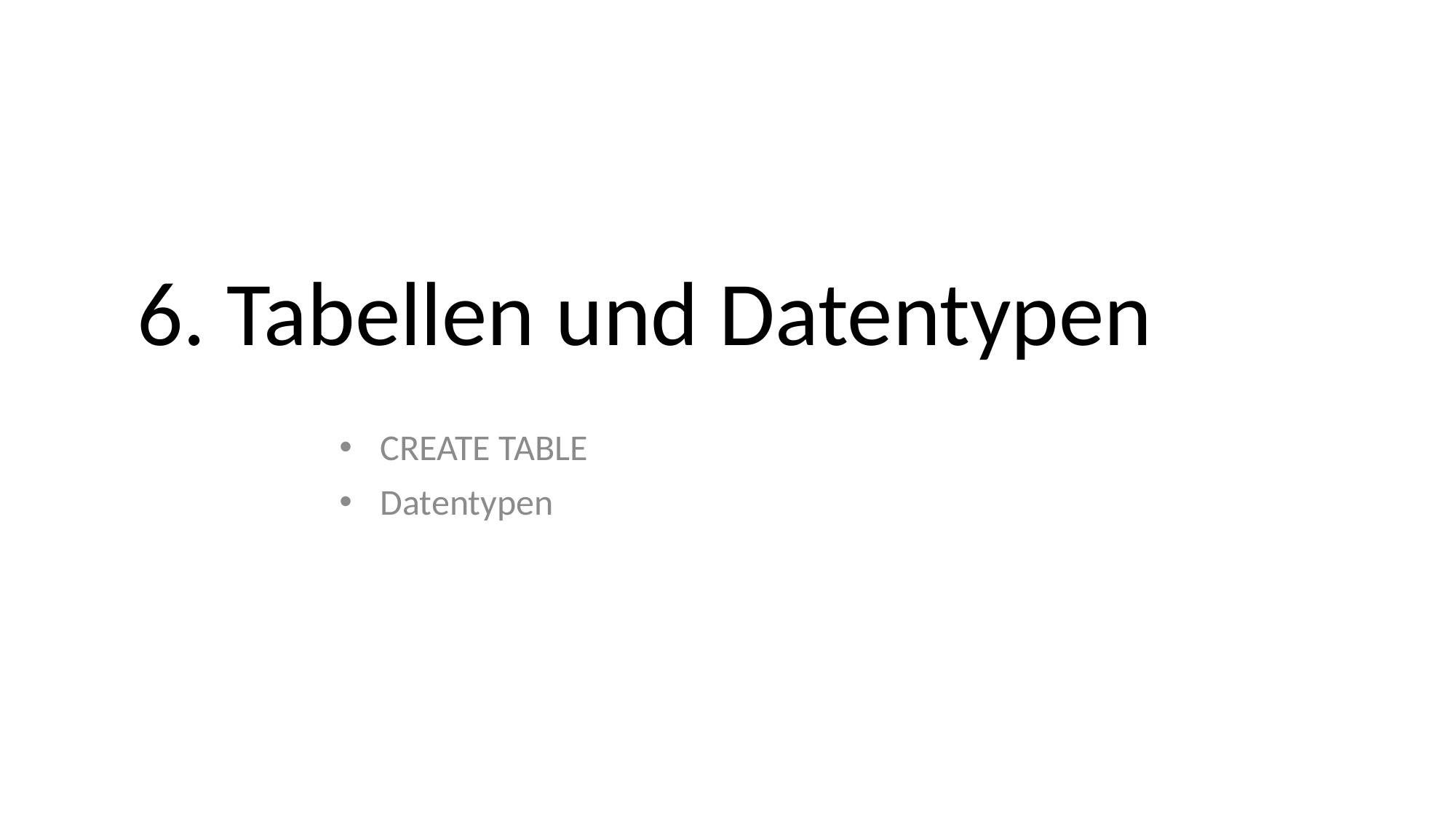

# 6. Tabellen und Datentypen
CREATE TABLE
Datentypen